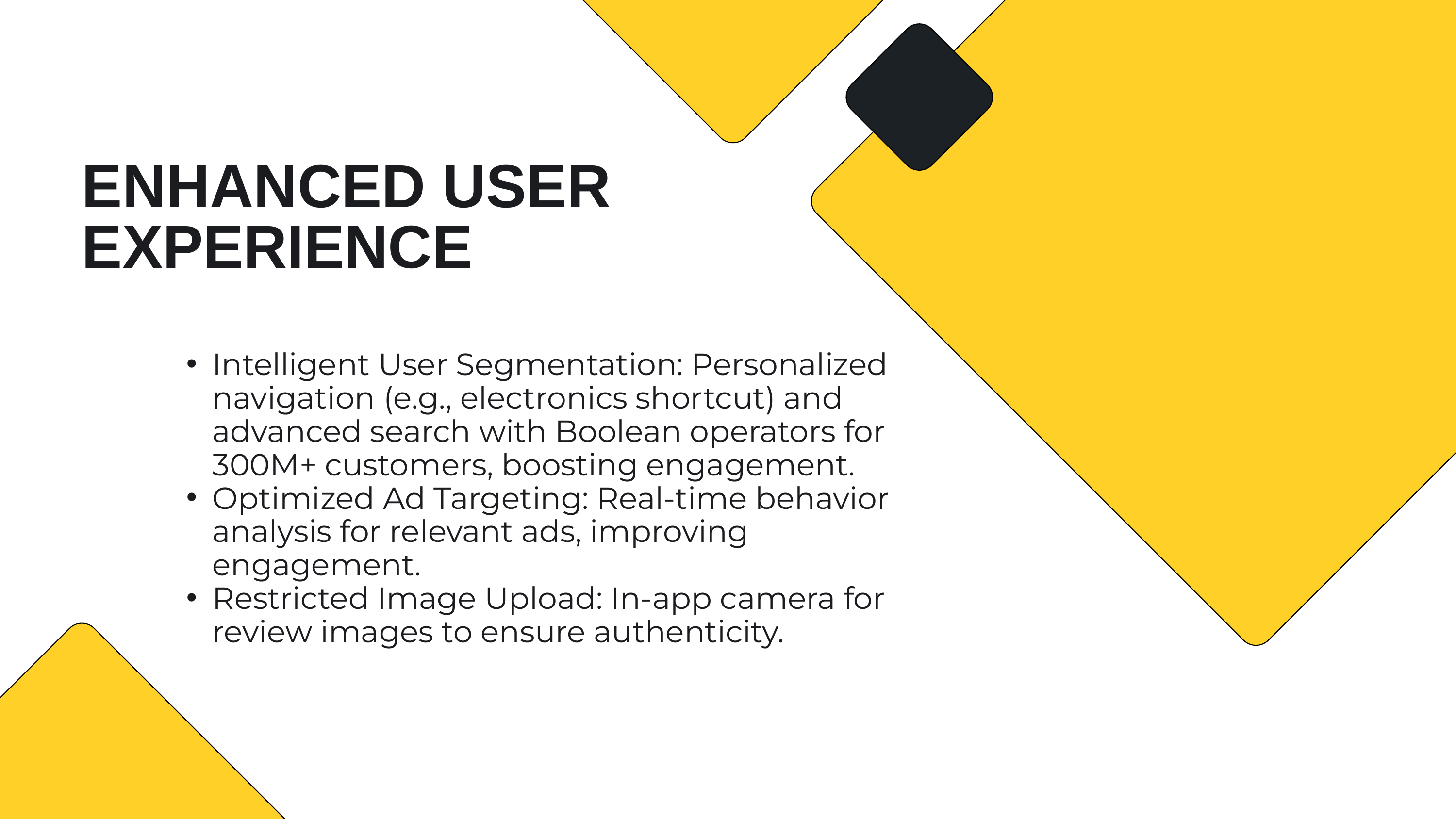

ENHANCED USER EXPERIENCE
Intelligent User Segmentation: Personalized navigation (e.g., electronics shortcut) and advanced search with Boolean operators for 300M+ customers, boosting engagement.
Optimized Ad Targeting: Real-time behavior analysis for relevant ads, improving engagement.
Restricted Image Upload: In-app camera for review images to ensure authenticity.